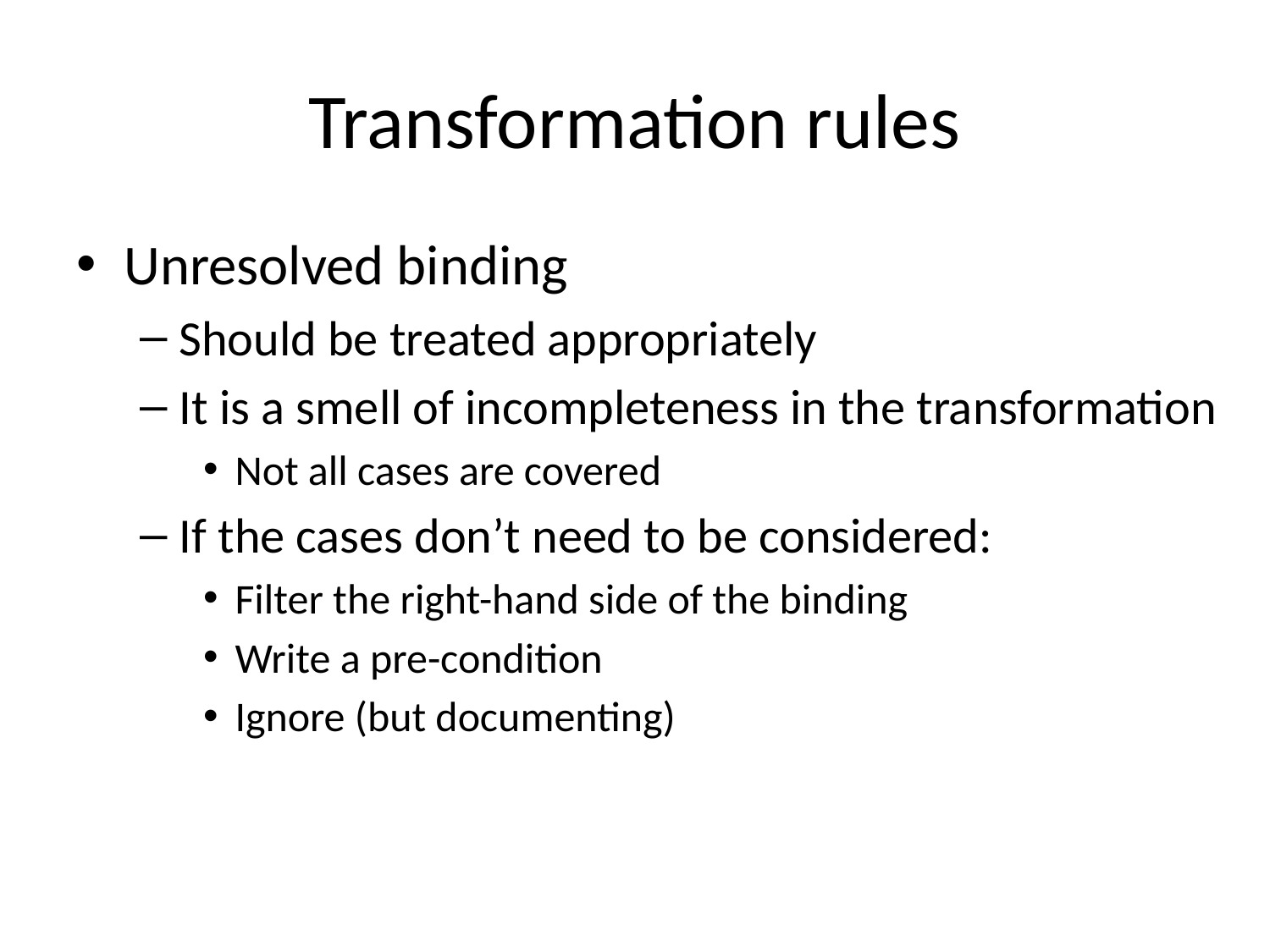

# Transformation rules
Unresolved binding
Should be treated appropriately
It is a smell of incompleteness in the transformation
Not all cases are covered
If the cases don’t need to be considered:
Filter the right-hand side of the binding
Write a pre-condition
Ignore (but documenting)